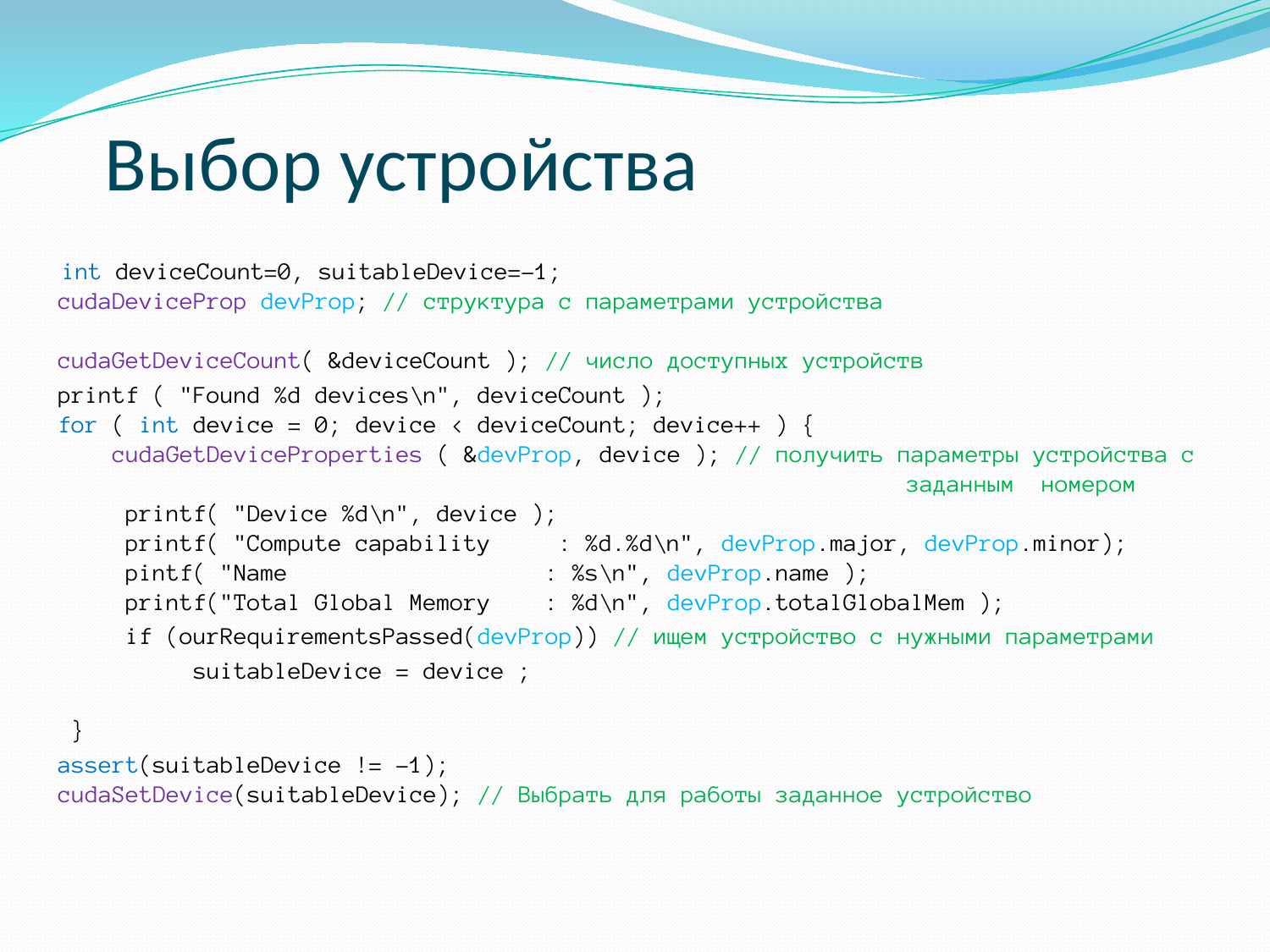

# Выбор устройства
   int deviceCount=0, suitableDevice=-1;
   cudaDeviceProp devProp; // структура с параметрами устройства
   cudaGetDeviceCount( &deviceCount ); // число доступных устройств
   printf ( "Found %d devices\n", deviceCount );
   for ( int device = 0; device < deviceCount; device++ ) {
       cudaGetDeviceProperties ( &devProp, device ); // получить параметры устройства с 							заданным  номером
        printf( "Device %d\n", device );
        printf( "Compute capability     : %d.%d\n", devProp.major, devProp.minor);
        pintf( "Name                   : %s\n", devProp.name );
        printf("Total Global Memory    : %d\n", devProp.totalGlobalMem );
        if (ourRequirementsPassed(devProp)) // ищем устройство с нужными параметрами
             suitableDevice = device ;
    }
   assert(suitableDevice != -1);
   cudaSetDevice(suitableDevice); // Выбрать для работы заданное устройство